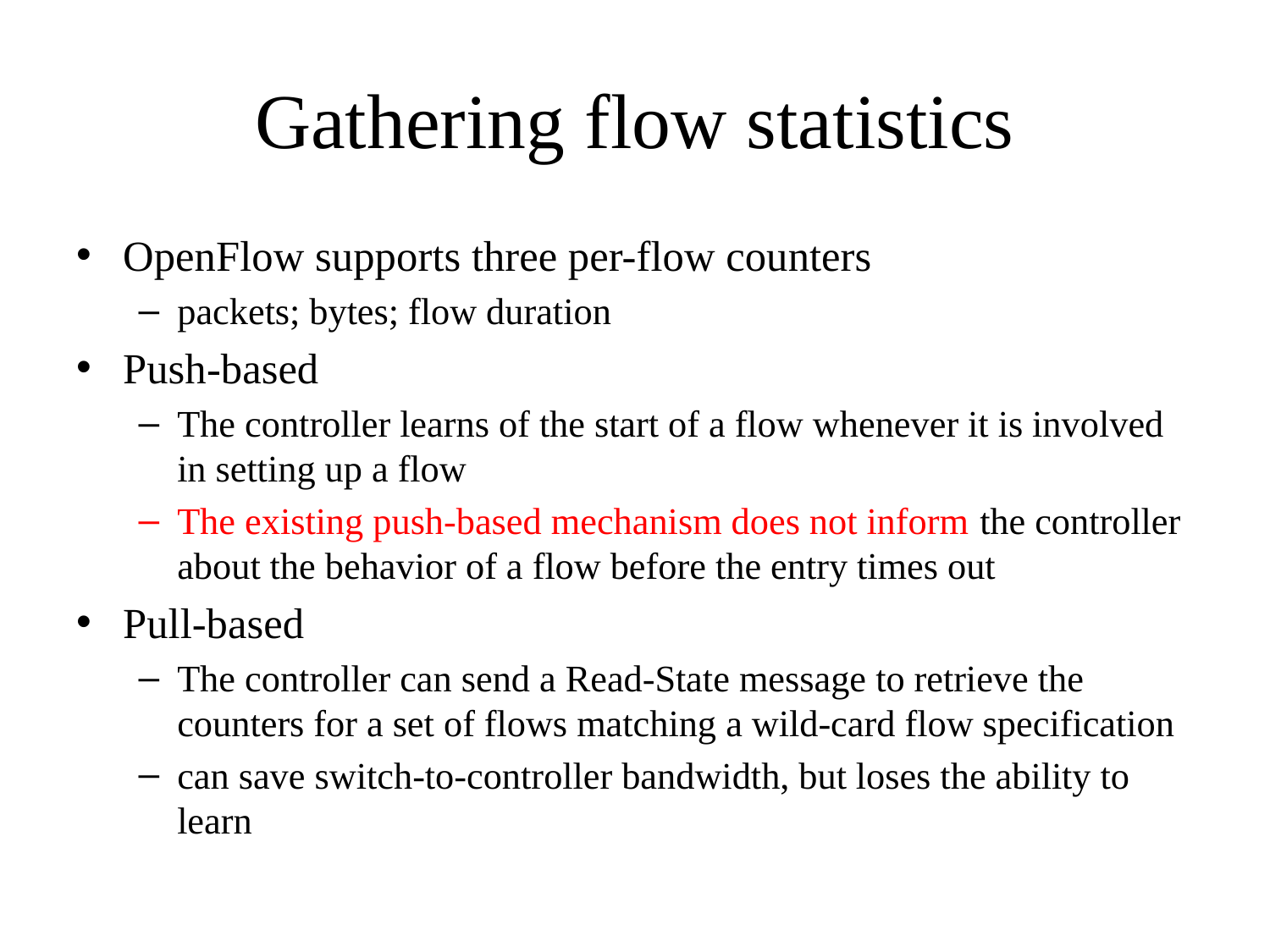

# Gathering flow statistics
OpenFlow supports three per-flow counters
packets; bytes; flow duration
Push-based
The controller learns of the start of a flow whenever it is involved in setting up a flow
The existing push-based mechanism does not inform the controller about the behavior of a flow before the entry times out
Pull-based
The controller can send a Read-State message to retrieve the counters for a set of flows matching a wild-card flow specification
can save switch-to-controller bandwidth, but loses the ability to learn